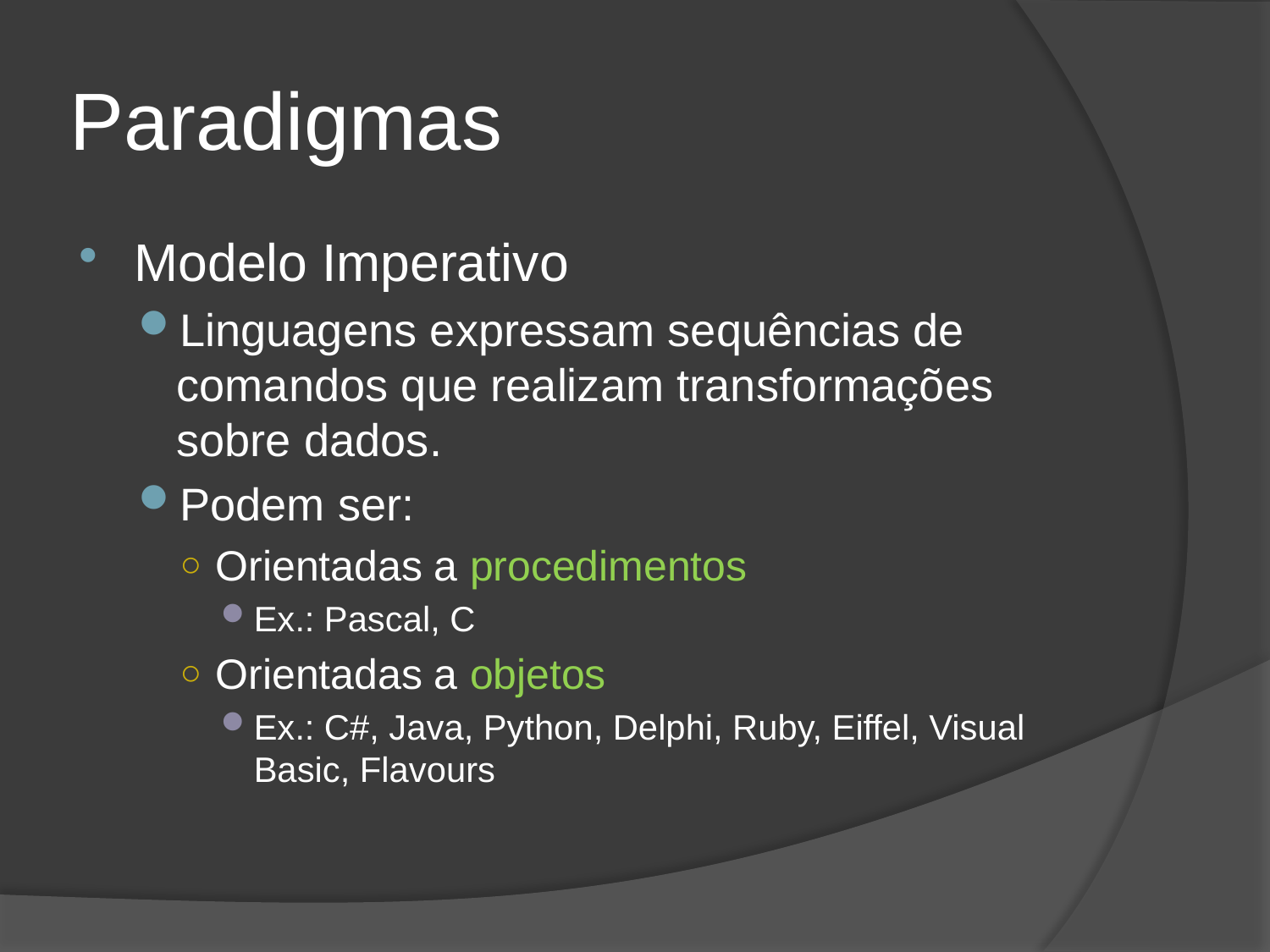

# Paradigmas
Modelo Imperativo
Linguagens expressam sequências de comandos que realizam transformações sobre dados.
Podem ser:
Orientadas a procedimentos
Ex.: Pascal, C
Orientadas a objetos
Ex.: C#, Java, Python, Delphi, Ruby, Eiffel, Visual Basic, Flavours